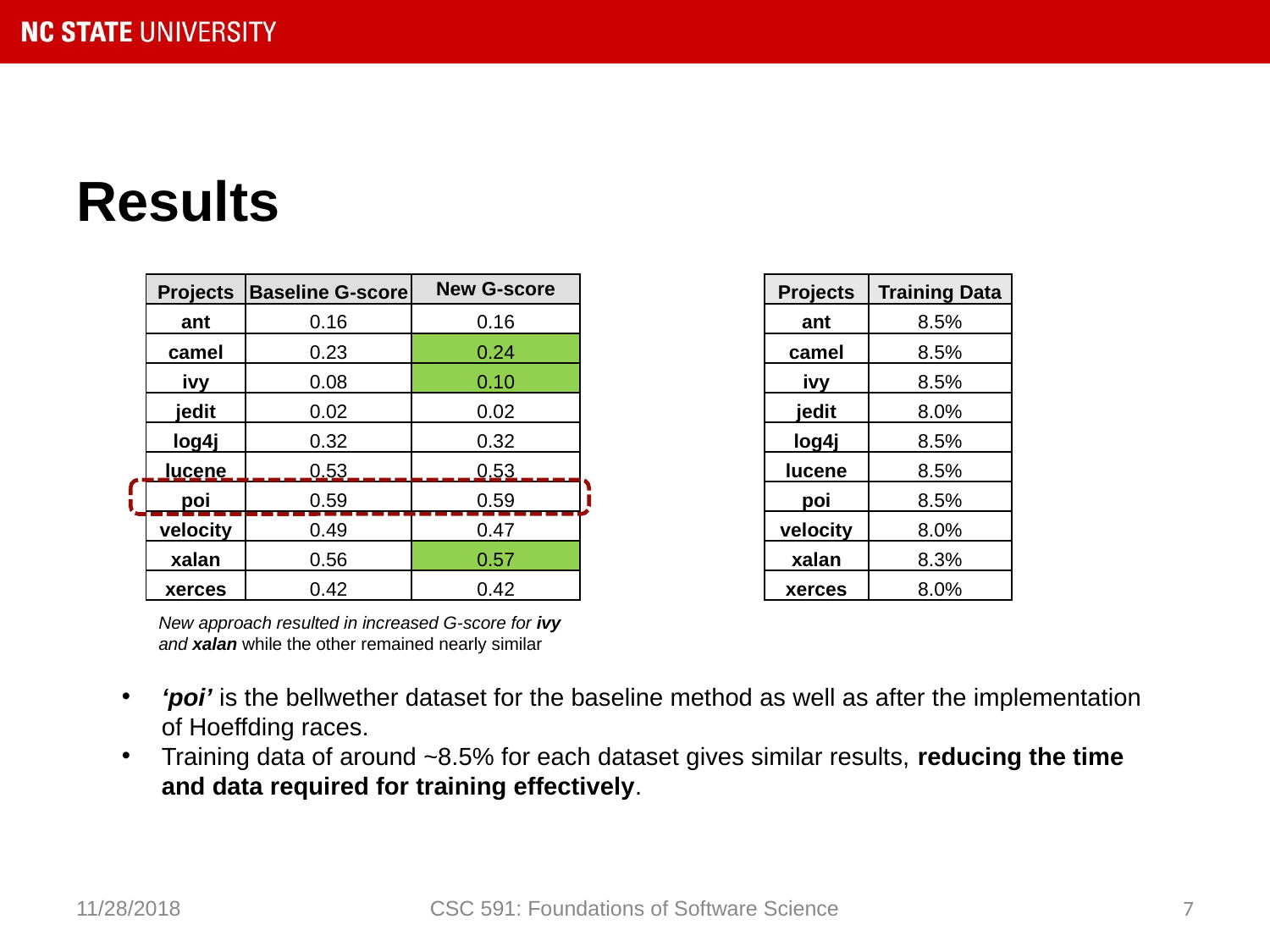

# Results
| Projects | Baseline G-score | New G-score |
| --- | --- | --- |
| ant | 0.16 | 0.16 |
| camel | 0.23 | 0.24 |
| ivy | 0.08 | 0.10 |
| jedit | 0.02 | 0.02 |
| log4j | 0.32 | 0.32 |
| lucene | 0.53 | 0.53 |
| poi | 0.59 | 0.59 |
| velocity | 0.49 | 0.47 |
| xalan | 0.56 | 0.57 |
| xerces | 0.42 | 0.42 |
| Projects | Training Data |
| --- | --- |
| ant | 8.5% |
| camel | 8.5% |
| ivy | 8.5% |
| jedit | 8.0% |
| log4j | 8.5% |
| lucene | 8.5% |
| poi | 8.5% |
| velocity | 8.0% |
| xalan | 8.3% |
| xerces | 8.0% |

New approach resulted in increased G-score for ivy and xalan while the other remained nearly similar
‘poi’ is the bellwether dataset for the baseline method as well as after the implementation of Hoeffding races.
Training data of around ~8.5% for each dataset gives similar results, reducing the time and data required for training effectively.
11/28/2018
CSC 591: Foundations of Software Science
7